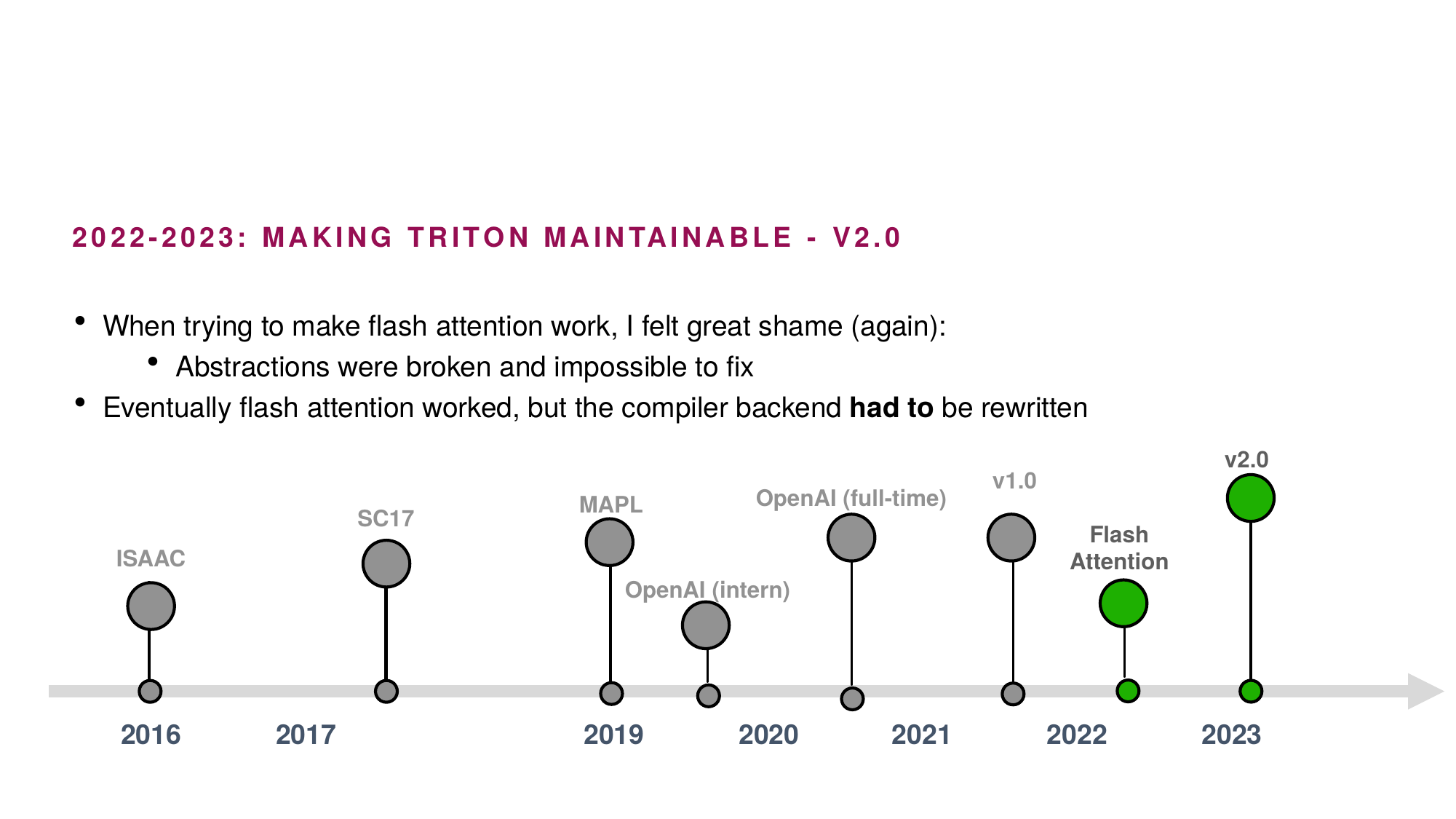

2022-2023: MAKING TRITON MAINTAINABLE - V2.0
When trying to make flash attention work, I felt great shame (again):
Abstractions were broken and impossible to fix
Eventually flash attention worked, but the compiler backend had to be rewritten
v2.0
v1.0

OpenAI (full-time)
MAPL
SC17

Flash
Attention

ISAAC

OpenAI (intern)

2016
2017
2019
2020
2021
2022
2023